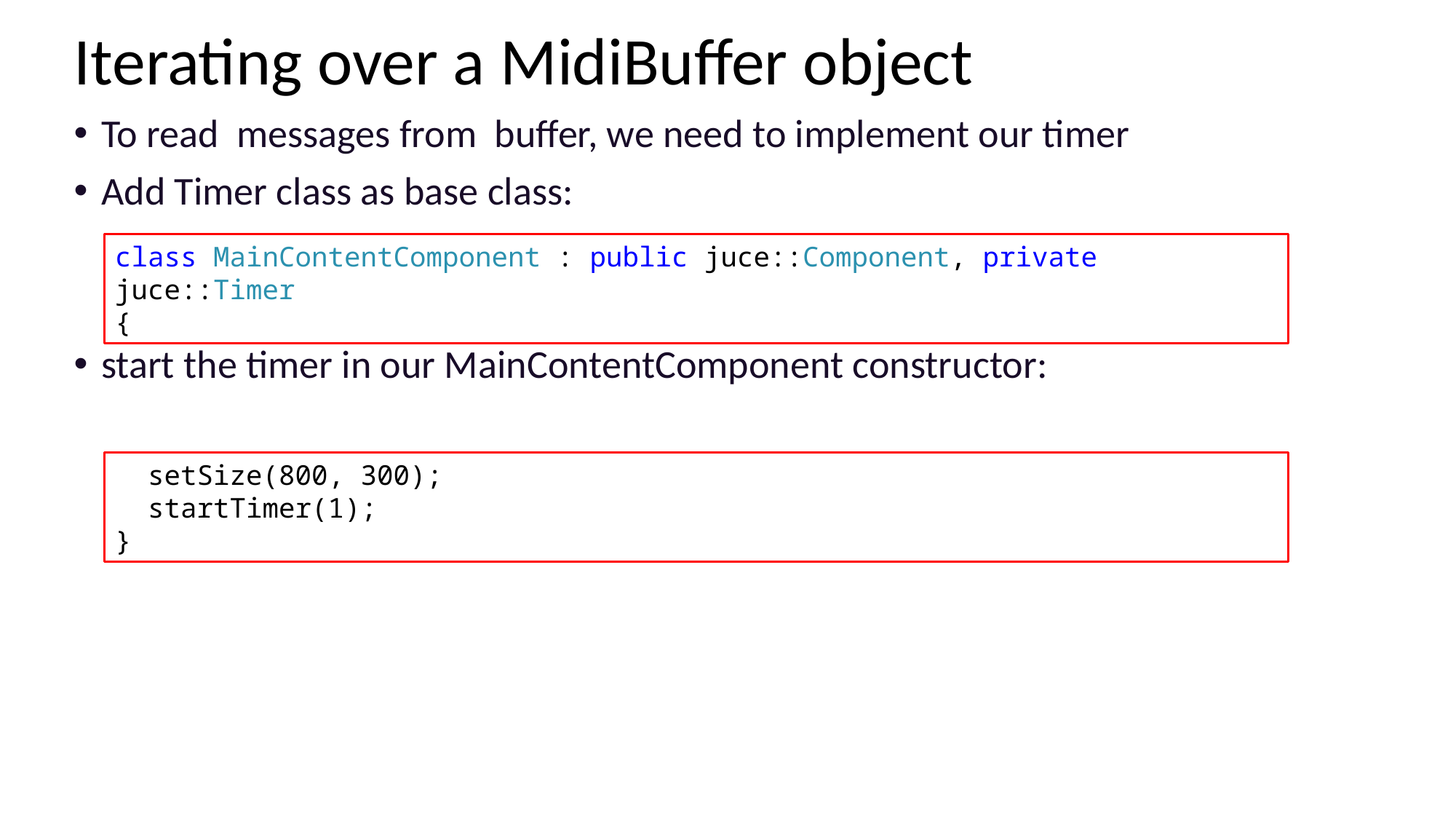

# Iterating over a MidiBuffer object
To read  messages from  buffer, we need to implement our timer
Add Timer class as base class:

start the timer in our MainContentComponent constructor:

class MainContentComponent : public juce::Component, private juce::Timer
{
  setSize(800, 300);
  startTimer(1);
}